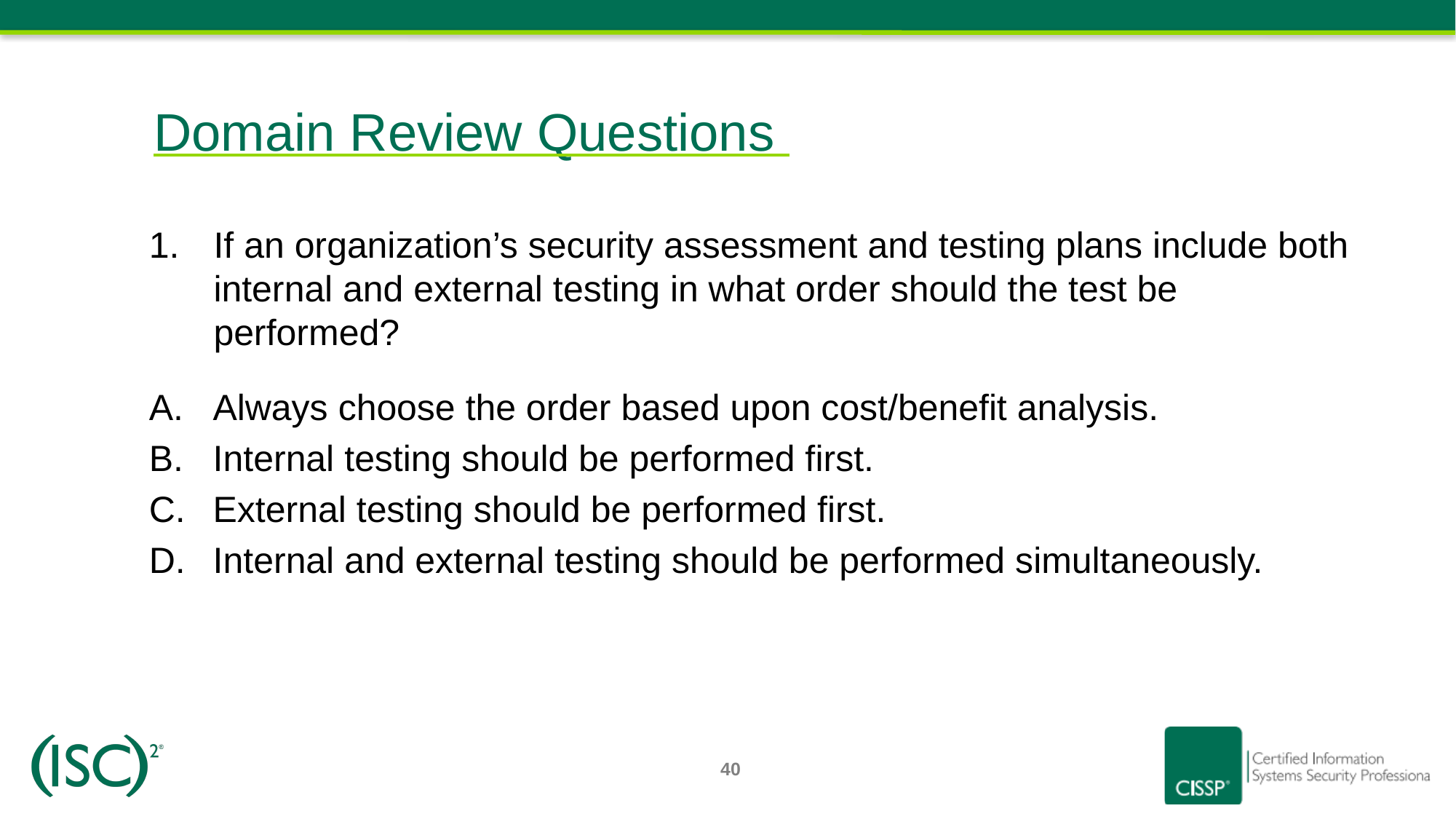

# Domain Review Questions
If an organization’s security assessment and testing plans include both internal and external testing in what order should the test be performed?
Always choose the order based upon cost/benefit analysis.
Internal testing should be performed first.
External testing should be performed first.
Internal and external testing should be performed simultaneously.